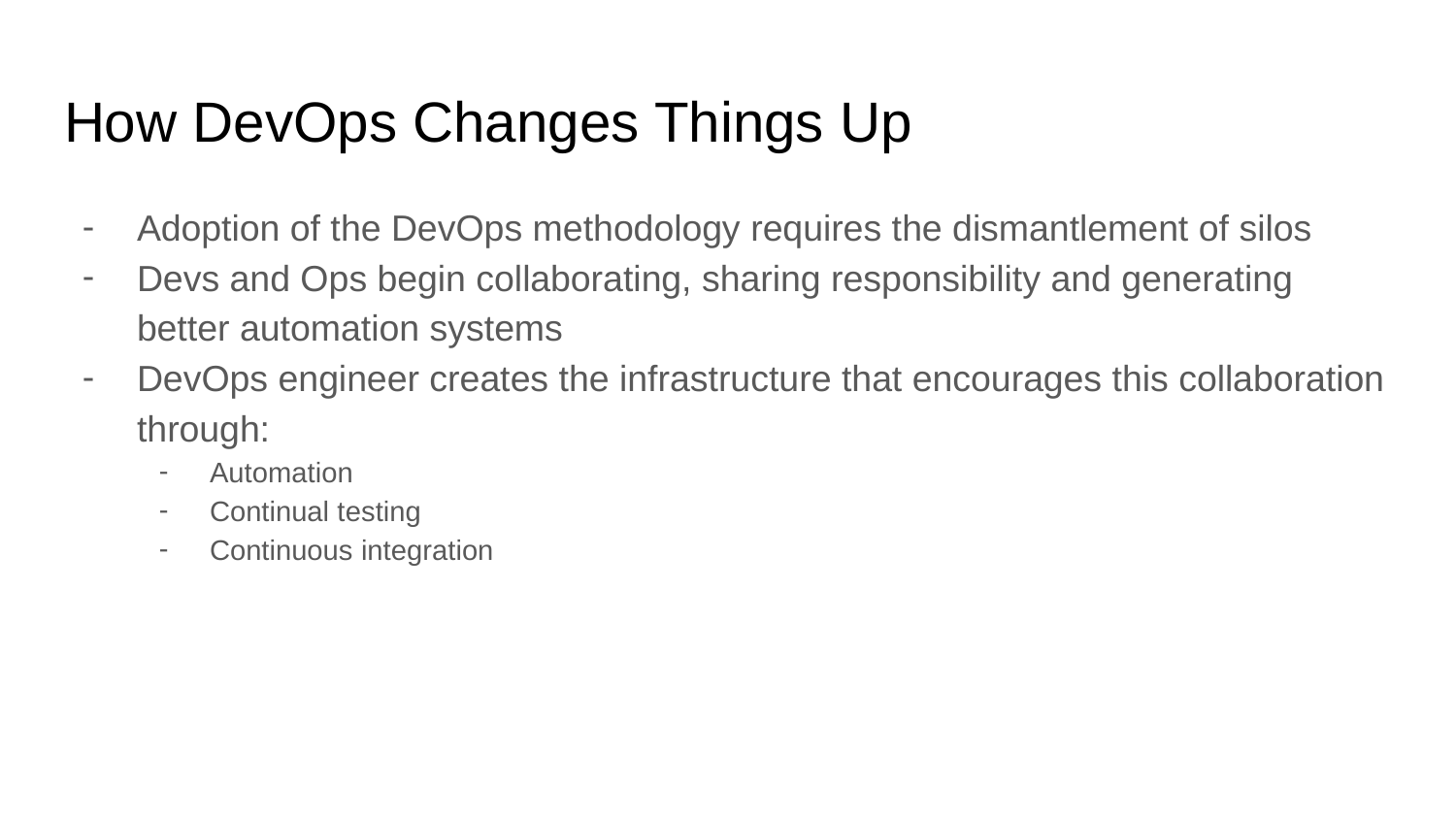

# How DevOps Changes Things Up
Adoption of the DevOps methodology requires the dismantlement of silos
Devs and Ops begin collaborating, sharing responsibility and generating better automation systems
DevOps engineer creates the infrastructure that encourages this collaboration through:
Automation
Continual testing
Continuous integration